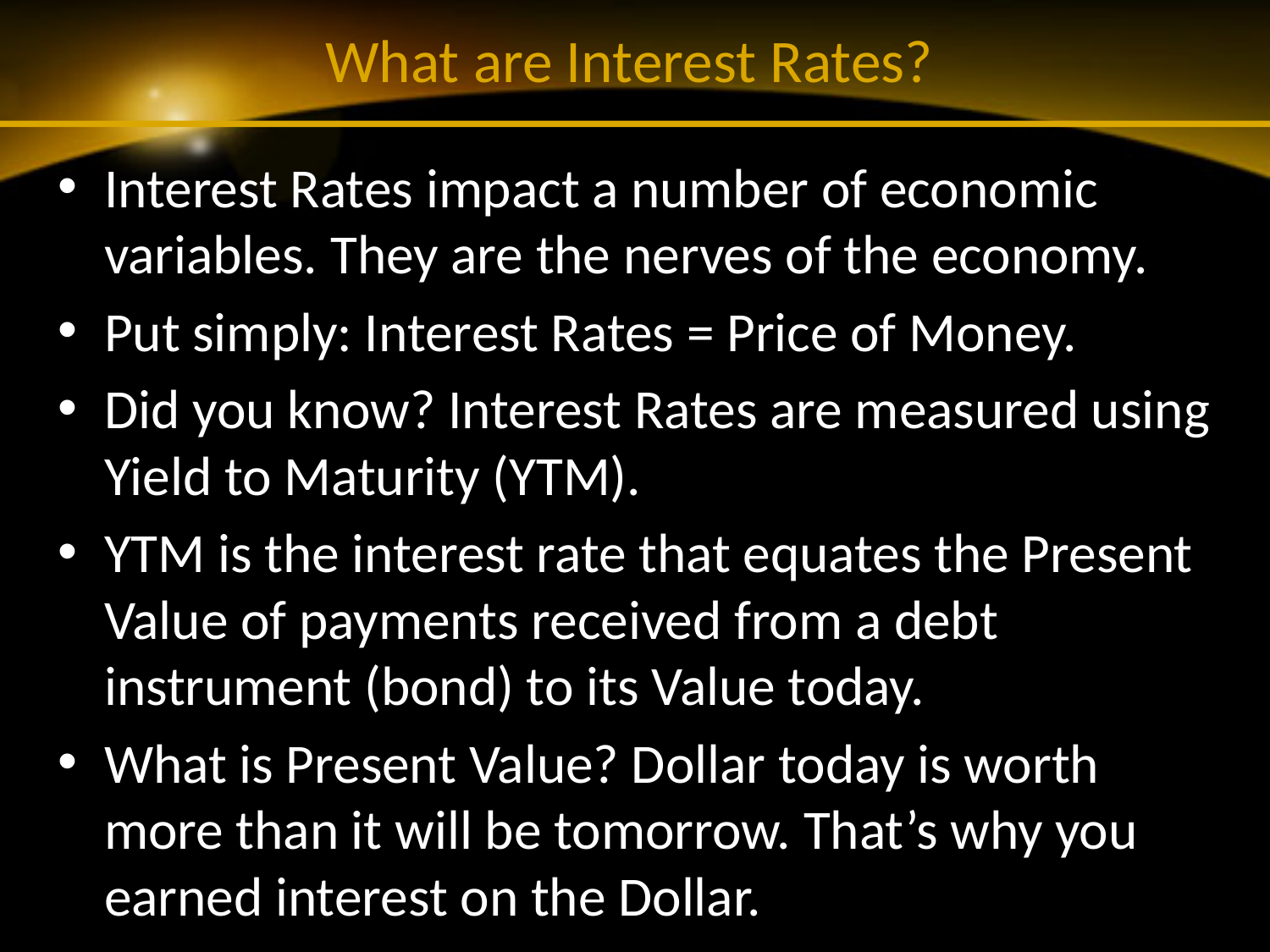

# What are Interest Rates?

Interest Rates impact a number of economic variables. They are the nerves of the economy.
Put simply: Interest Rates = Price of Money.
Did you know? Interest Rates are measured using Yield to Maturity (YTM).
YTM is the interest rate that equates the Present Value of payments received from a debt instrument (bond) to its Value today.
What is Present Value? Dollar today is worth more than it will be tomorrow. That’s why you earned interest on the Dollar.